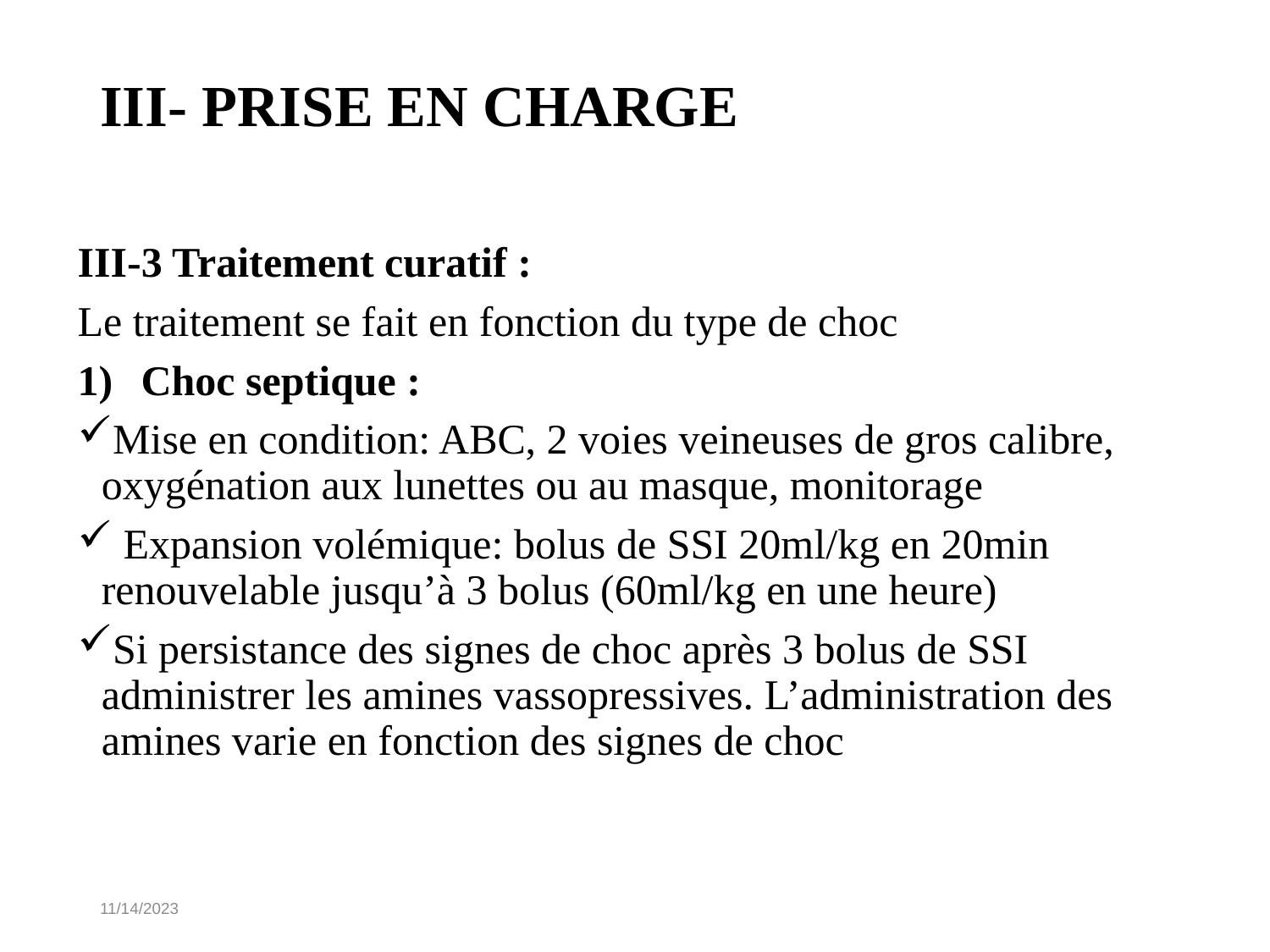

# III- PRISE EN CHARGE
III-3 Traitement curatif :
Le traitement se fait en fonction du type de choc
Choc septique :
Mise en condition: ABC, 2 voies veineuses de gros calibre, oxygénation aux lunettes ou au masque, monitorage
 Expansion volémique: bolus de SSI 20ml/kg en 20min renouvelable jusqu’à 3 bolus (60ml/kg en une heure)
Si persistance des signes de choc après 3 bolus de SSI administrer les amines vassopressives. L’administration des amines varie en fonction des signes de choc
11/14/2023